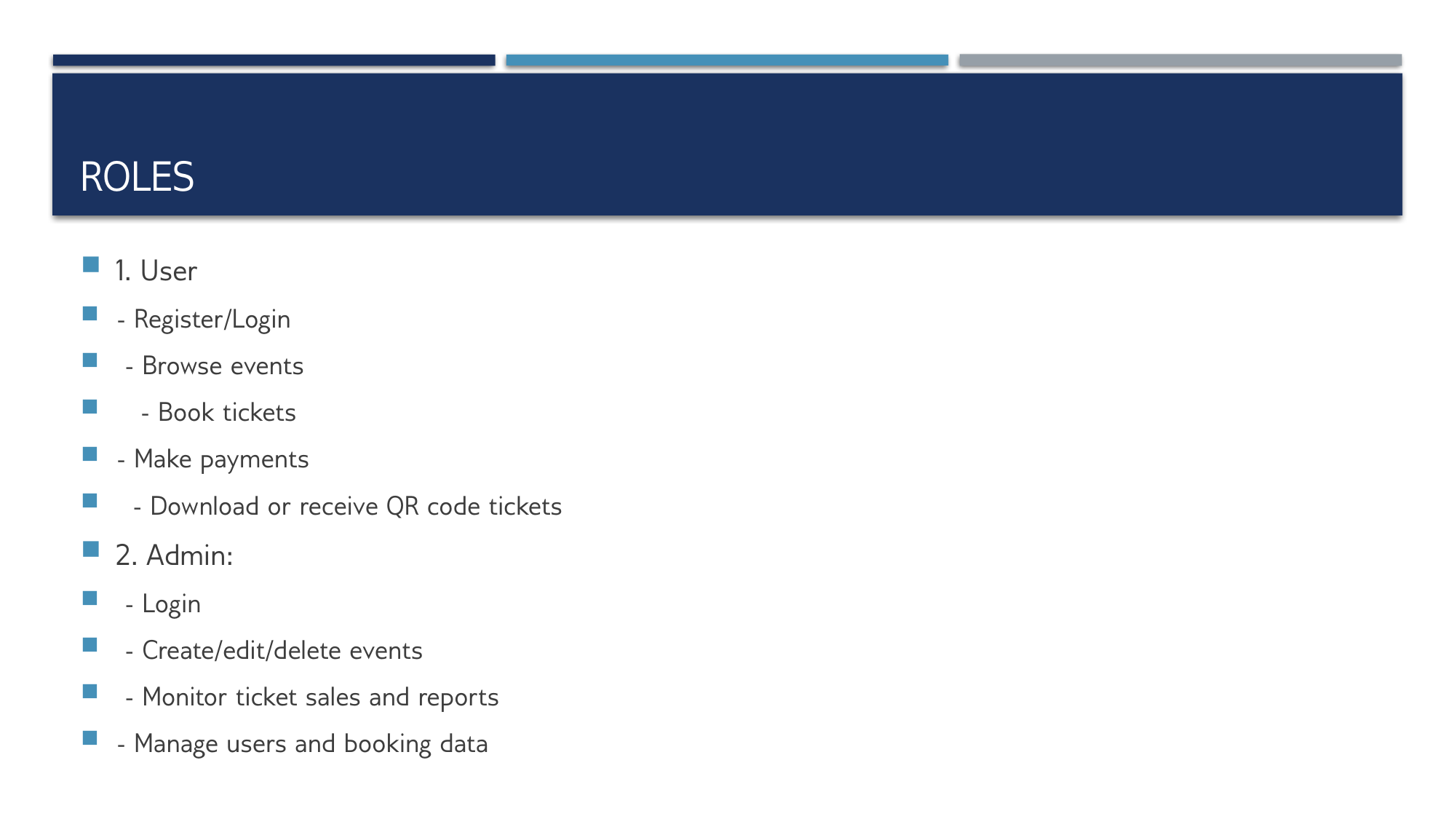

# Roles
1. User
- Register/Login
 - Browse events
   - Book tickets
- Make payments
  - Download or receive QR code tickets
2. Admin:
 - Login
 - Create/edit/delete events
 - Monitor ticket sales and reports
- Manage users and booking data